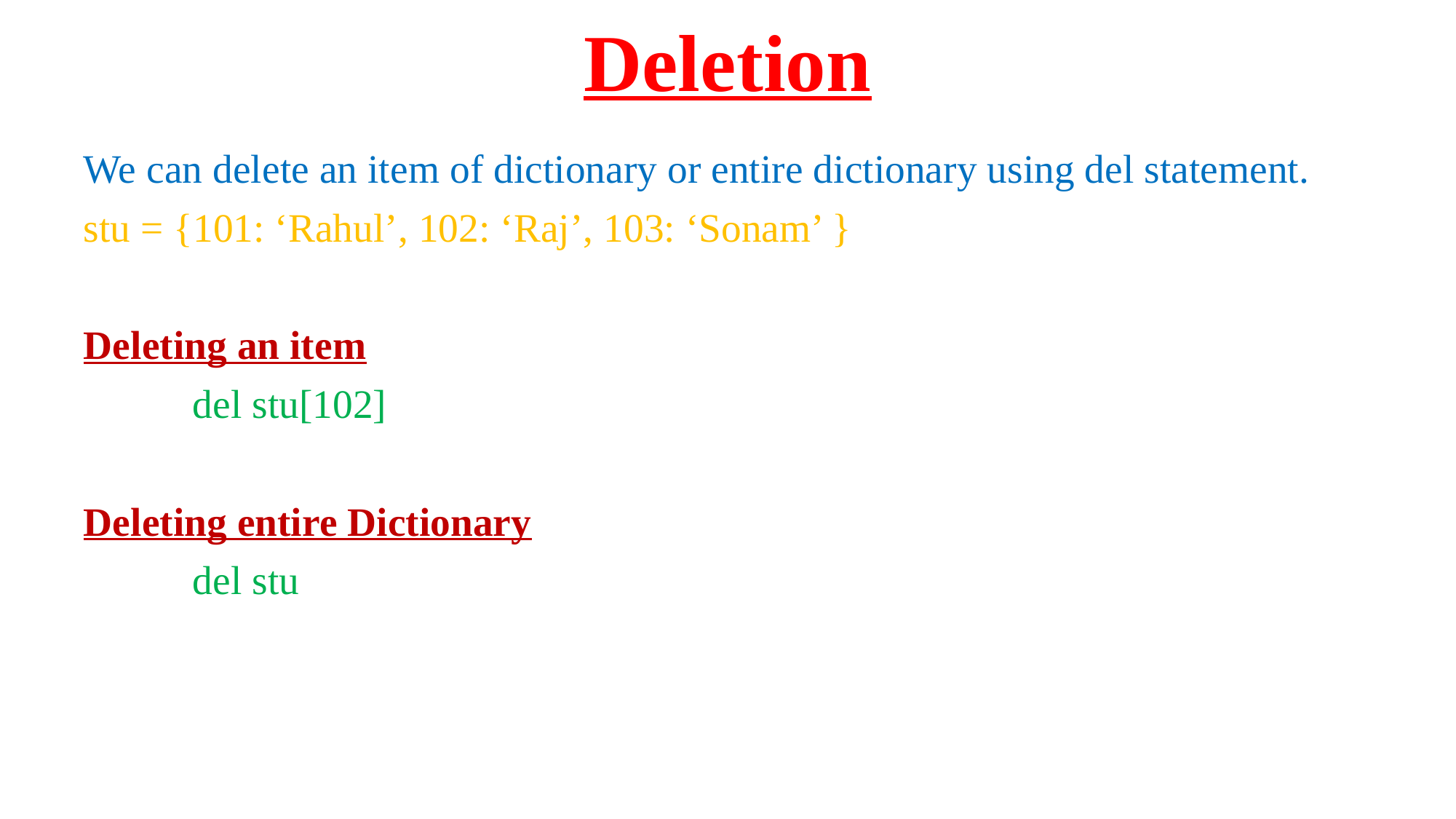

# Deletion
We can delete an item of dictionary or entire dictionary using del statement.
stu = {101: ‘Rahul’, 102: ‘Raj’, 103: ‘Sonam’ }

Deleting an item
	del stu[102]

Deleting entire Dictionary
	del stu